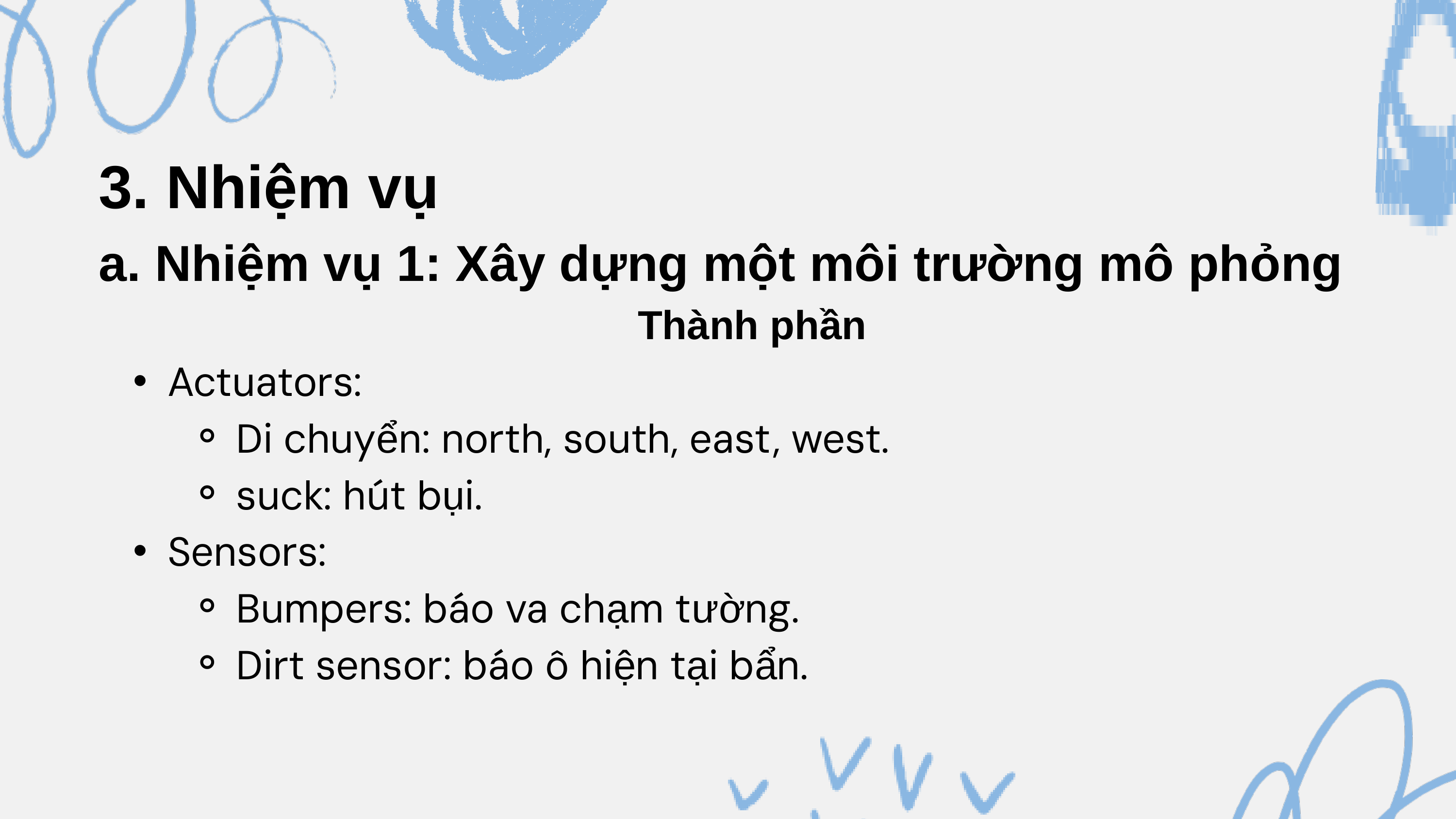

3. Nhiệm vụ
a. Nhiệm vụ 1: Xây dựng một môi trường mô phỏng
Thành phần
Actuators:
Di chuyển: north, south, east, west.
suck: hút bụi.
Sensors:
Bumpers: báo va chạm tường.
Dirt sensor: báo ô hiện tại bẩn.